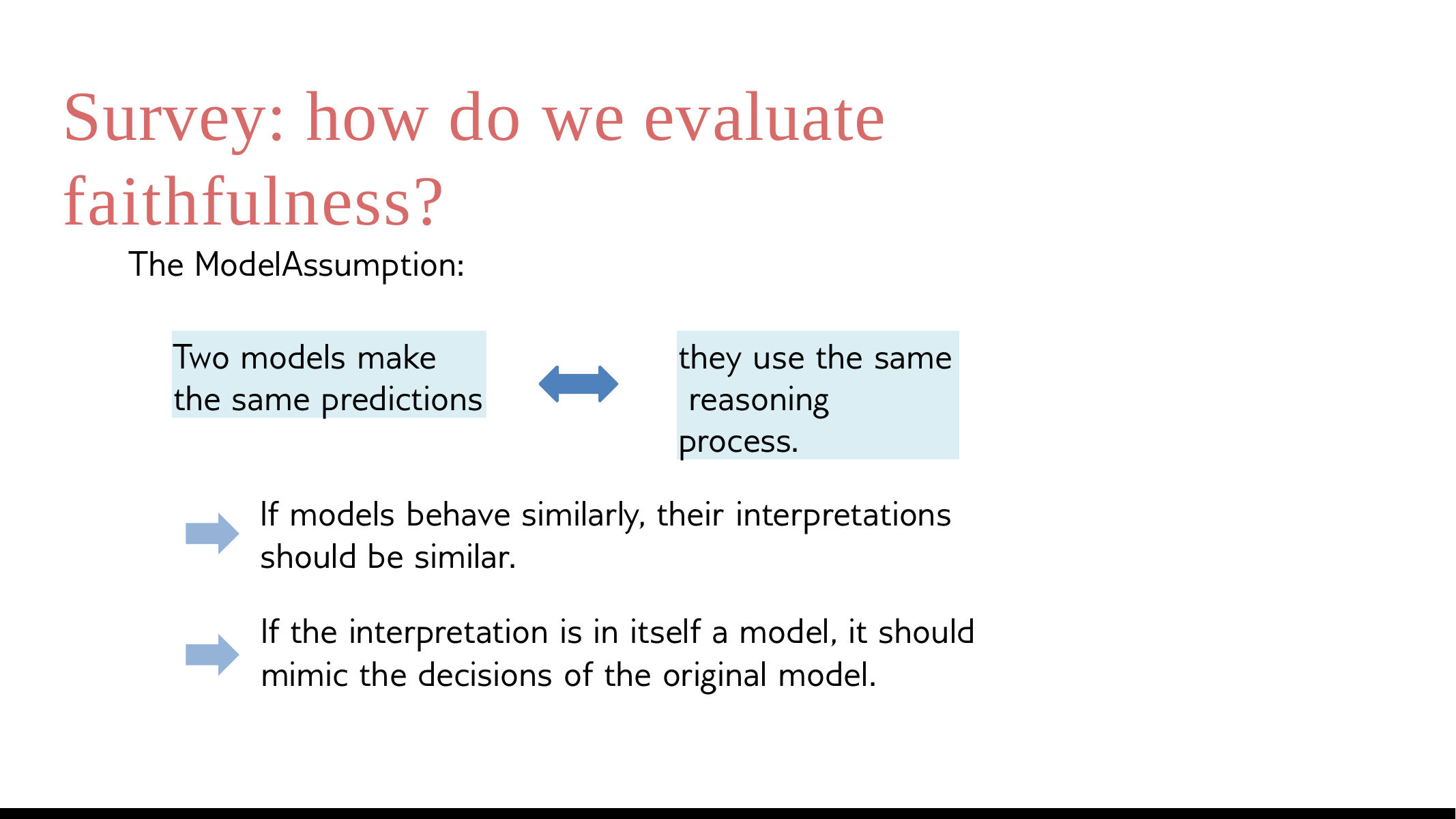

# Survey: how do we evaluate faithfulness?
The ModelAssumption:
Two models make  the same predictions
they use the same  reasoning process.

If models behave similarly, their interpretations should be similar.

If the interpretation is in itself a model, it should mimic the decisions of the original model.